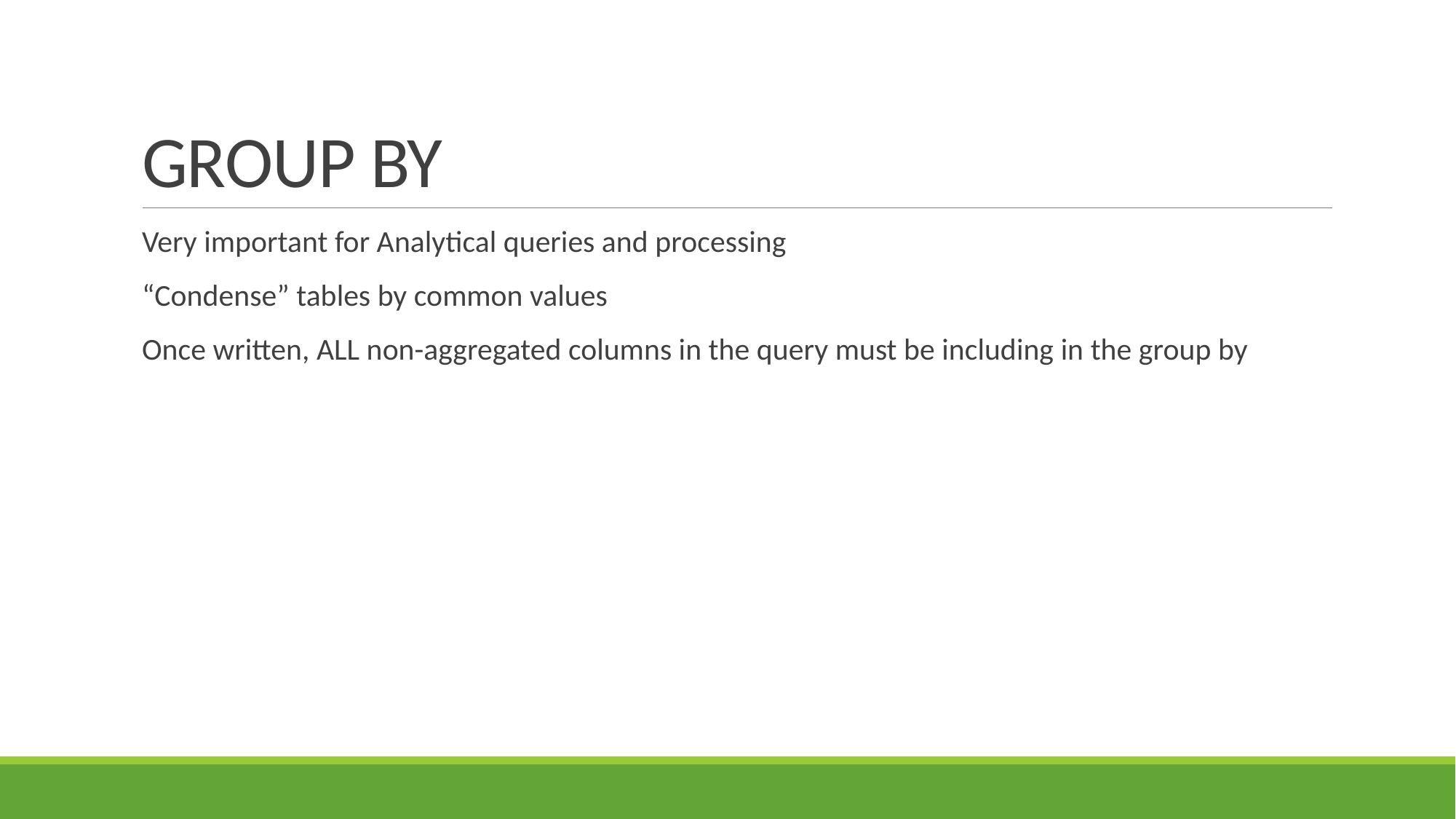

# GROUP BY
Very important for Analytical queries and processing
“Condense” tables by common values
Once written, ALL non-aggregated columns in the query must be including in the group by